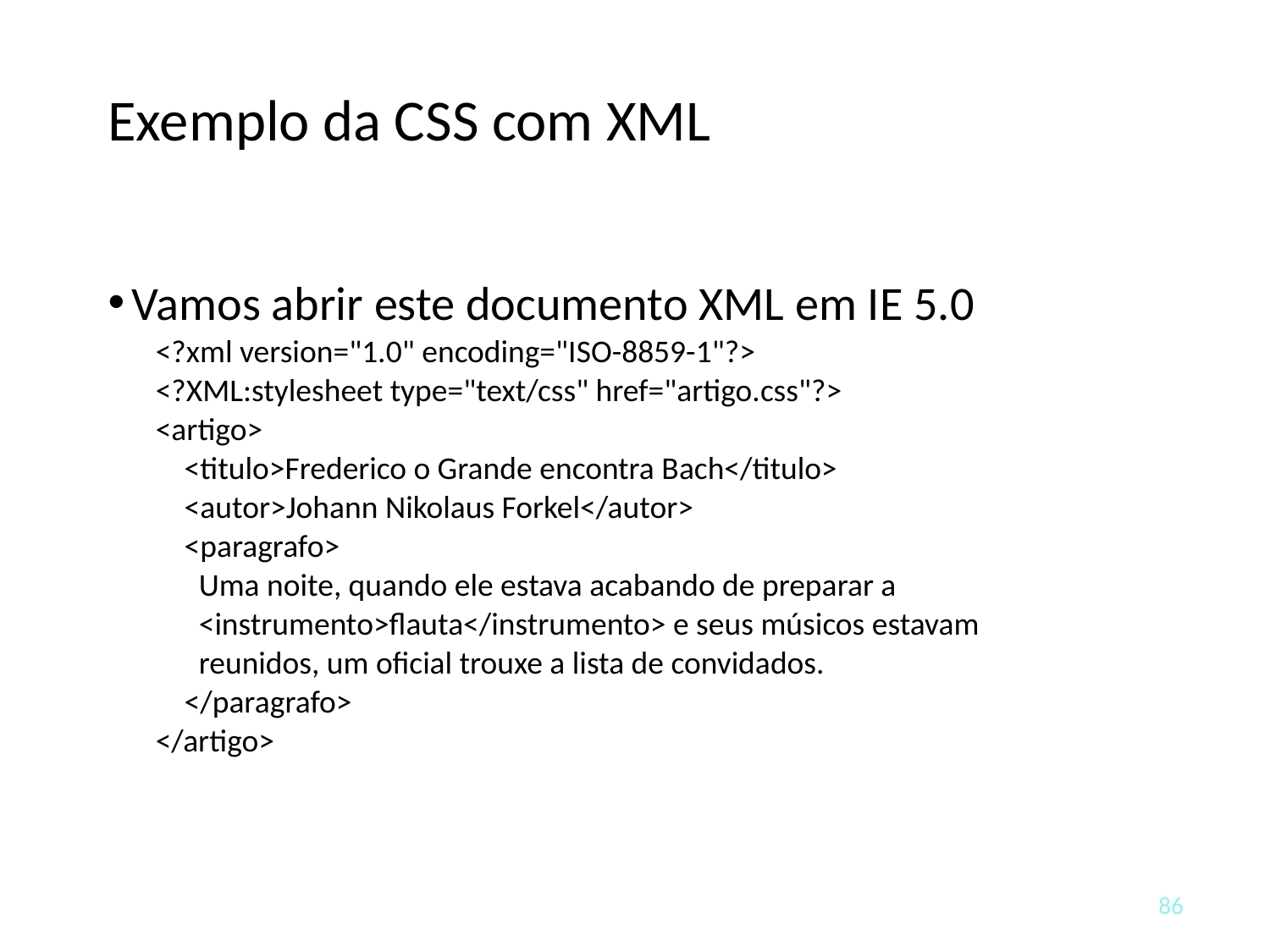

# Exemplo da CSS com XML
Vamos abrir este documento XML em IE 5.0
<?xml version="1.0" encoding="ISO-8859-1"?>
<?XML:stylesheet type="text/css" href="artigo.css"?>
<artigo>
    <titulo>Frederico o Grande encontra Bach</titulo>
    <autor>Johann Nikolaus Forkel</autor>
    <paragrafo>
      Uma noite, quando ele estava acabando de preparar a
      <instrumento>flauta</instrumento> e seus músicos estavam
      reunidos, um oficial trouxe a lista de convidados.
    </paragrafo>
</artigo>